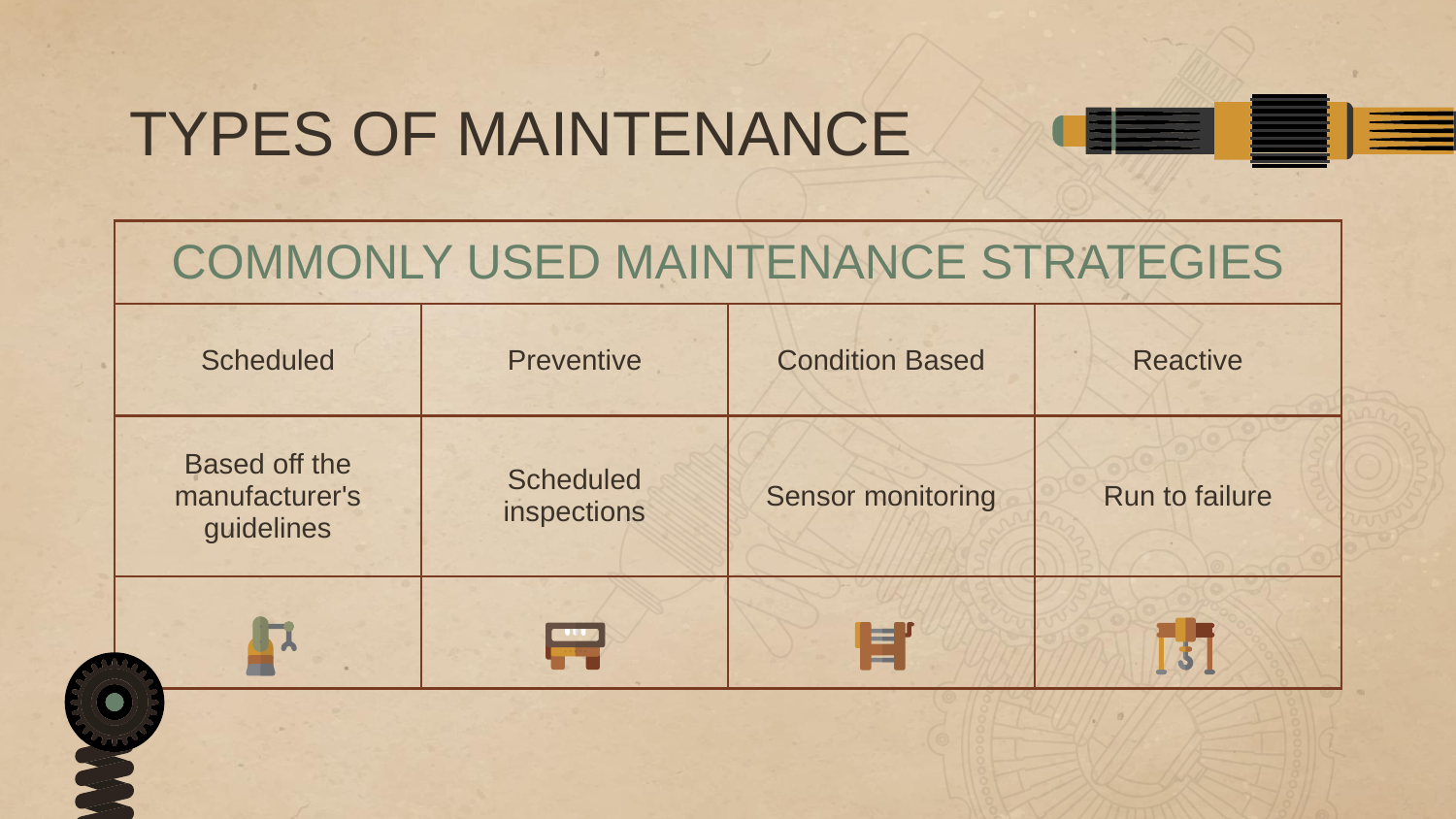

# TYPES OF MAINTENANCE

| COMMONLY USED MAINTENANCE STRATEGIES |  |  |  |
| --- | --- | --- | --- |
| Scheduled | Preventive | Condition Based | Reactive |
| Based off the manufacturer's guidelines | Scheduled inspections | Sensor monitoring | Run to failure |
|  |  |  |  |